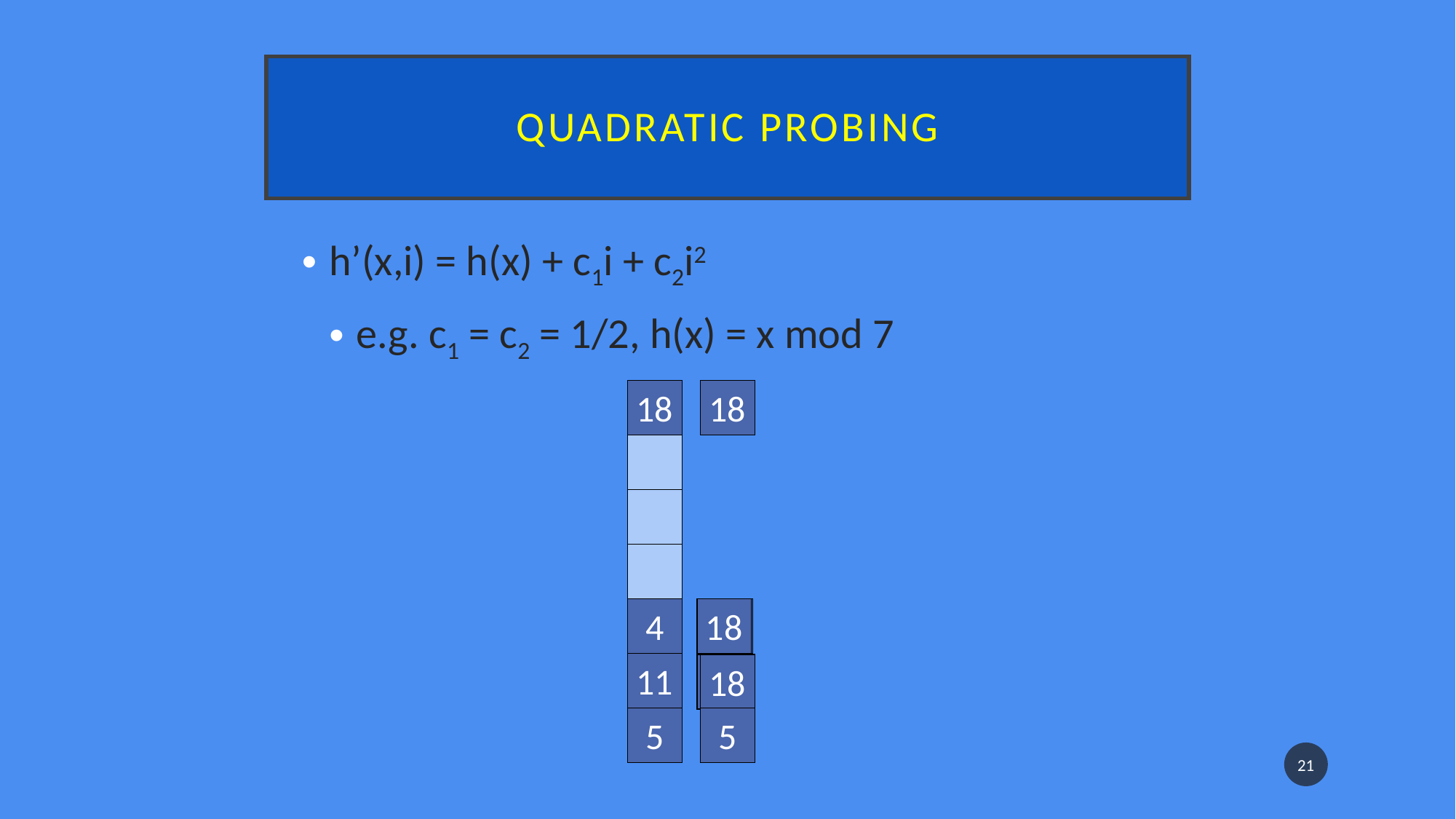

# Quadratic probing
h’(x,i) = h(x) + c1i + c2i2
e.g. c1 = c2 = 1/2, h(x) = x mod 7

18
18
4
11
18
4
11
11
5
18
5
5
21